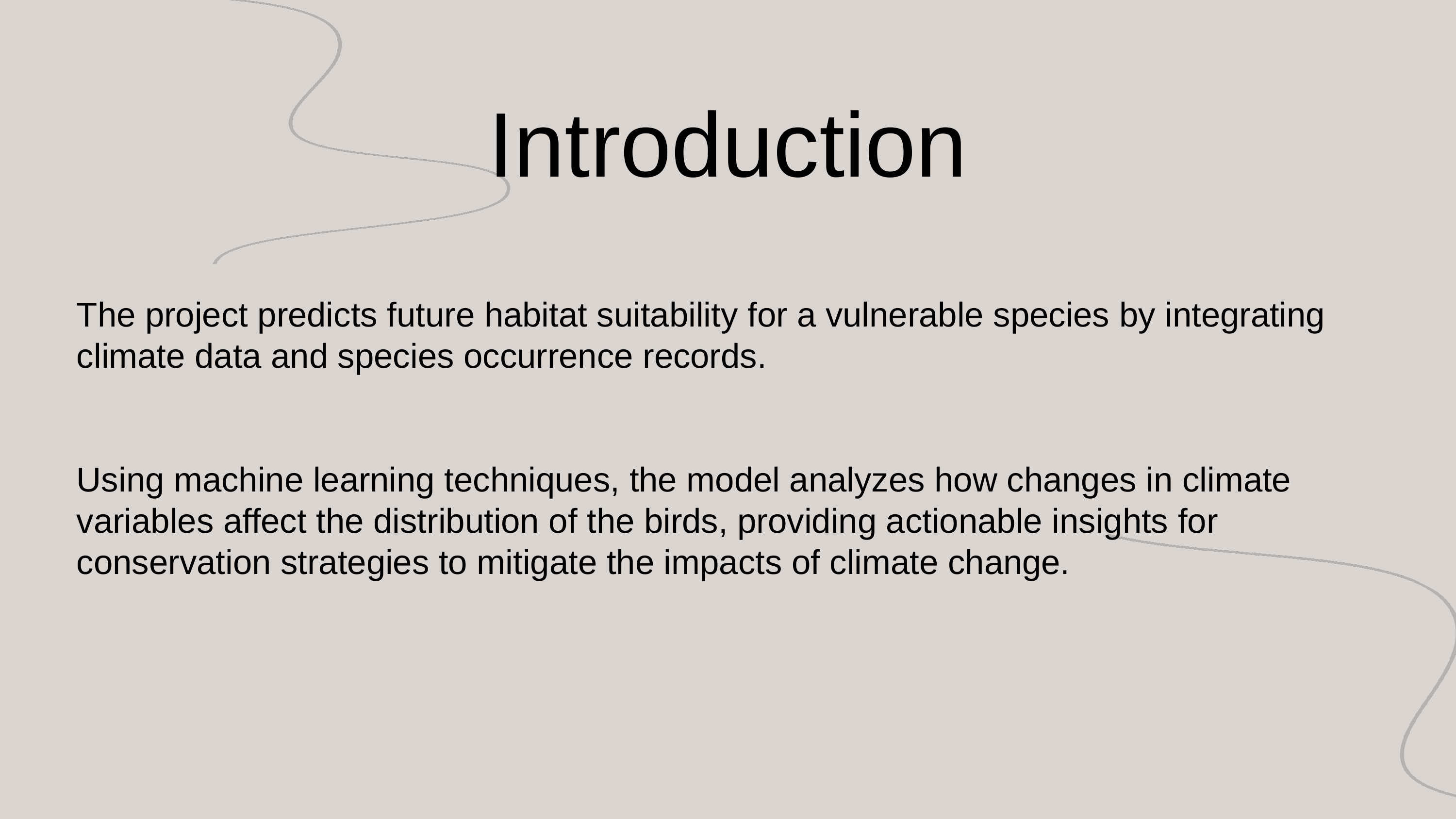

Introduction
The project predicts future habitat suitability for a vulnerable species by integrating climate data and species occurrence records.

Using machine learning techniques, the model analyzes how changes in climate variables affect the distribution of the birds, providing actionable insights for conservation strategies to mitigate the impacts of climate change.